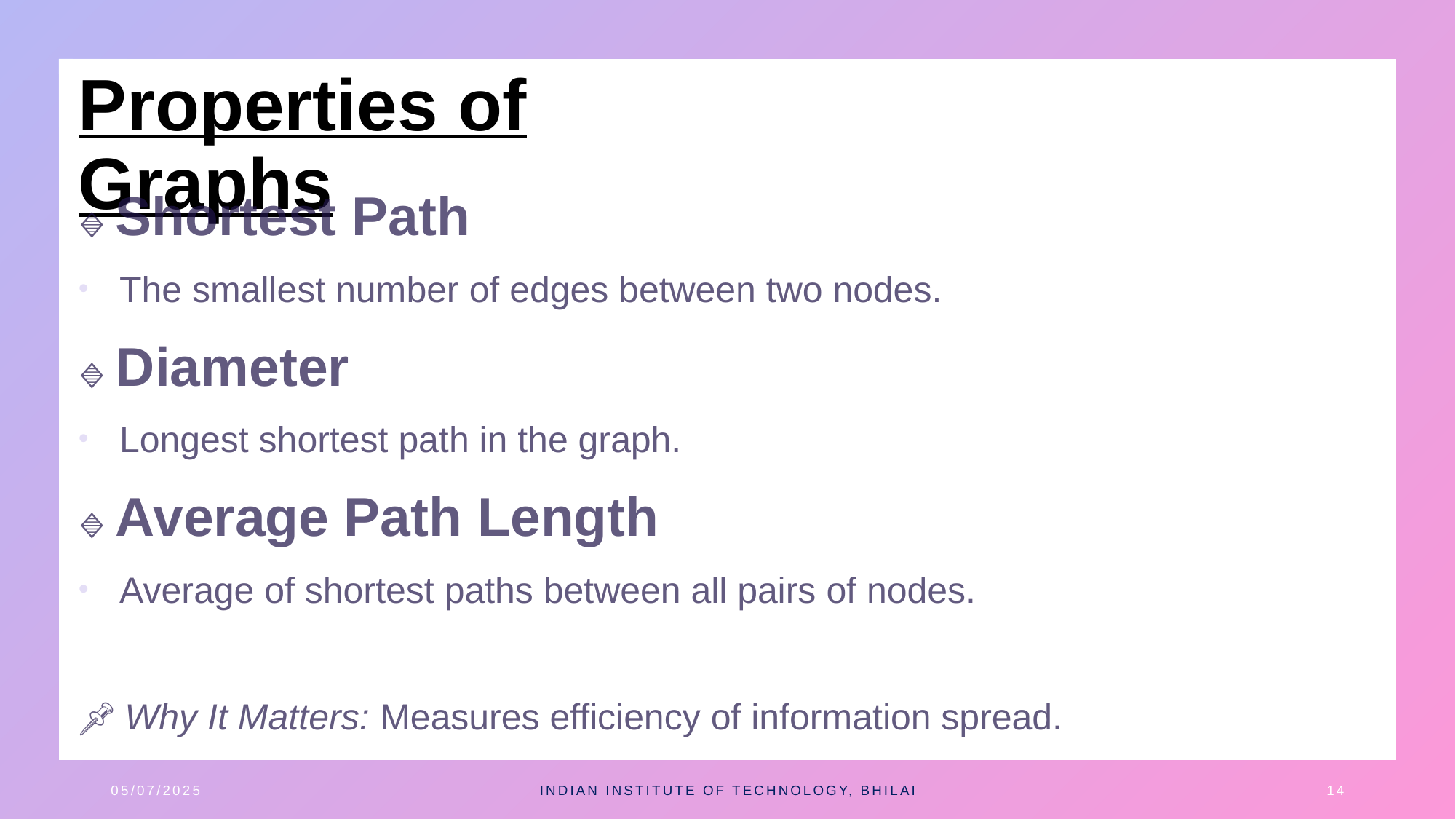

# Properties of Graphs
🔹 Shortest Path
The smallest number of edges between two nodes.
🔹 Diameter
Longest shortest path in the graph.
🔹 Average Path Length
Average of shortest paths between all pairs of nodes.

📌 Why It Matters: Measures efficiency of information spread.

05/07/2025
Indian institute of technology, bhilai
14